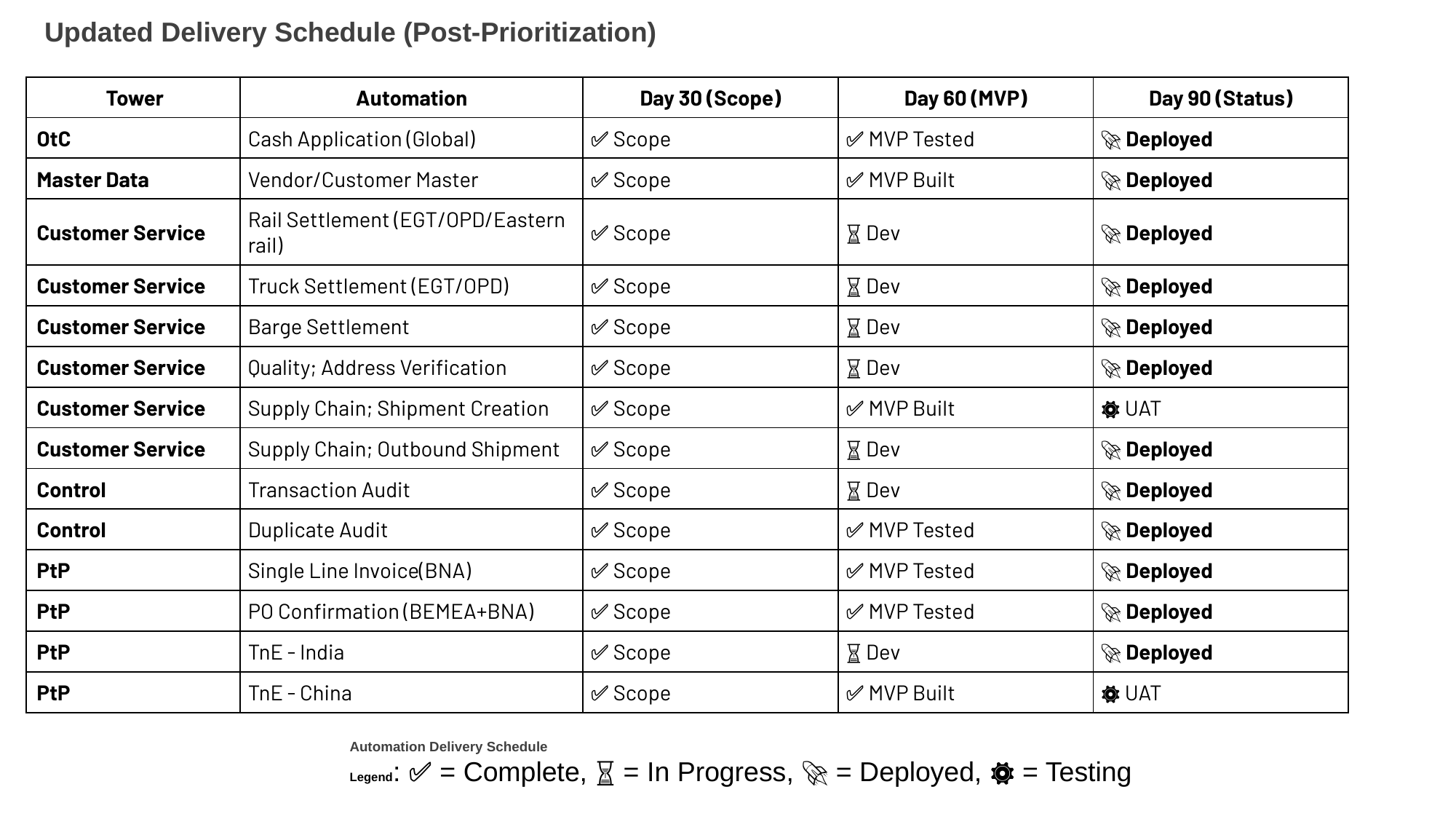

Updated Delivery Schedule (Post-Prioritization)
| Tower | Automation | Day 30 (Scope) | Day 60 (MVP) | Day 90 (Status) |
| --- | --- | --- | --- | --- |
| OtC | Cash Application (Global) | ✅ Scope | ✅ MVP Tested | 🚀 Deployed |
| Master Data | Vendor/Customer Master | ✅ Scope | ✅ MVP Built | 🚀 Deployed |
| Customer Service | Rail Settlement (EGT/OPD/Eastern rail) | ✅ Scope | ⏳ Dev | 🚀 Deployed |
| Customer Service | Truck Settlement (EGT/OPD) | ✅ Scope | ⏳ Dev | 🚀 Deployed |
| Customer Service | Barge Settlement | ✅ Scope | ⏳ Dev | 🚀 Deployed |
| Customer Service | Quality; Address Verification | ✅ Scope | ⏳ Dev | 🚀 Deployed |
| Customer Service | Supply Chain; Shipment Creation | ✅ Scope | ✅ MVP Built | ⚙️ UAT |
| Customer Service | Supply Chain; Outbound Shipment | ✅ Scope | ⏳ Dev | 🚀 Deployed |
| Control | Transaction Audit | ✅ Scope | ⏳ Dev | 🚀 Deployed |
| Control | Duplicate Audit | ✅ Scope | ✅ MVP Tested | 🚀 Deployed |
| PtP | Single Line Invoice(BNA) | ✅ Scope | ✅ MVP Tested | 🚀 Deployed |
| PtP | PO Confirmation (BEMEA+BNA) | ✅ Scope | ✅ MVP Tested | 🚀 Deployed |
| PtP | TnE - India | ✅ Scope | ⏳ Dev | 🚀 Deployed |
| PtP | TnE - China | ✅ Scope | ✅ MVP Built | ⚙️ UAT |
Automation Delivery Schedule
Legend: ✅ = Complete, ⏳ = In Progress, 🚀 = Deployed, ⚙️ = Testing